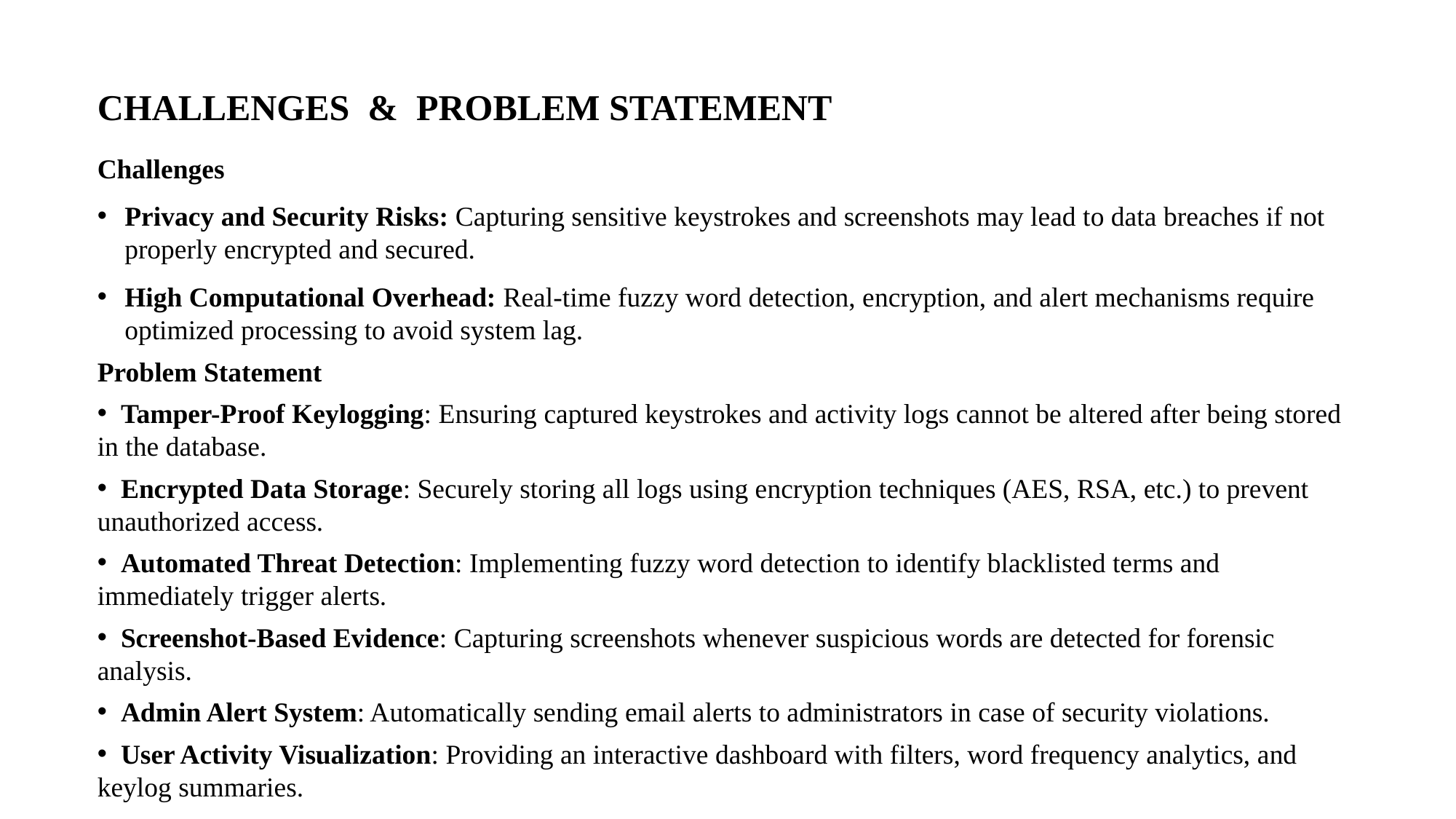

# CHALLENGES  &  PROBLEM STATEMENT
Challenges
Privacy and Security Risks: Capturing sensitive keystrokes and screenshots may lead to data breaches if not properly encrypted and secured.
High Computational Overhead: Real-time fuzzy word detection, encryption, and alert mechanisms require optimized processing to avoid system lag.
Problem Statement
  Tamper-Proof Keylogging: Ensuring captured keystrokes and activity logs cannot be altered after being stored in the database.
  Encrypted Data Storage: Securely storing all logs using encryption techniques (AES, RSA, etc.) to prevent unauthorized access.
  Automated Threat Detection: Implementing fuzzy word detection to identify blacklisted terms and immediately trigger alerts.
  Screenshot-Based Evidence: Capturing screenshots whenever suspicious words are detected for forensic analysis.
  Admin Alert System: Automatically sending email alerts to administrators in case of security violations.
  User Activity Visualization: Providing an interactive dashboard with filters, word frequency analytics, and keylog summaries.